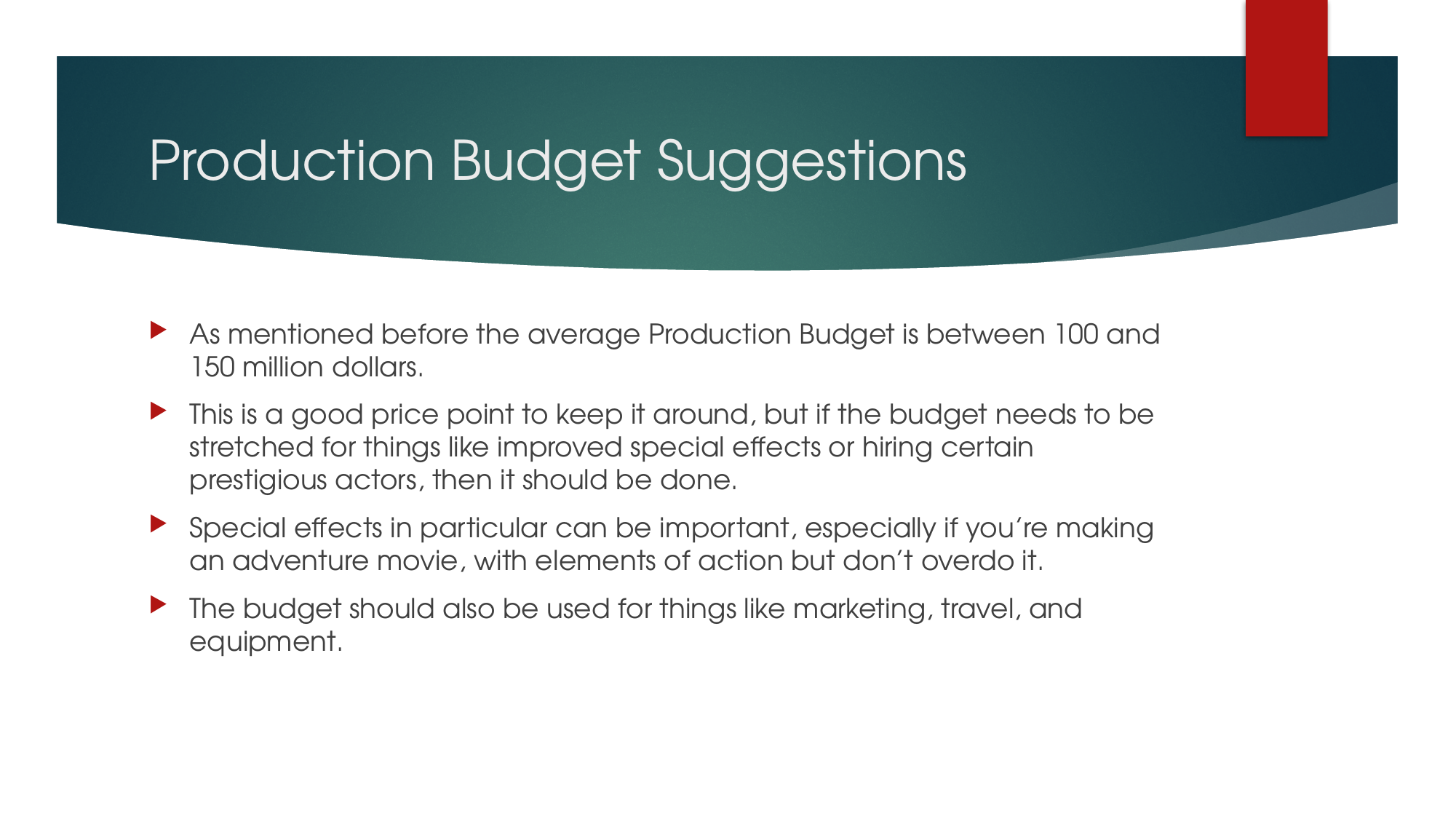

# Production Budget Suggestions
As mentioned before the average Production Budget is between 100 and 150 million dollars.
This is a good price point to keep it around, but if the budget needs to be stretched for things like improved special effects or hiring certain prestigious actors, then it should be done.
Special effects in particular can be important, especially if you’re making an adventure movie, with elements of action but don’t overdo it.
The budget should also be used for things like marketing, travel, and equipment.